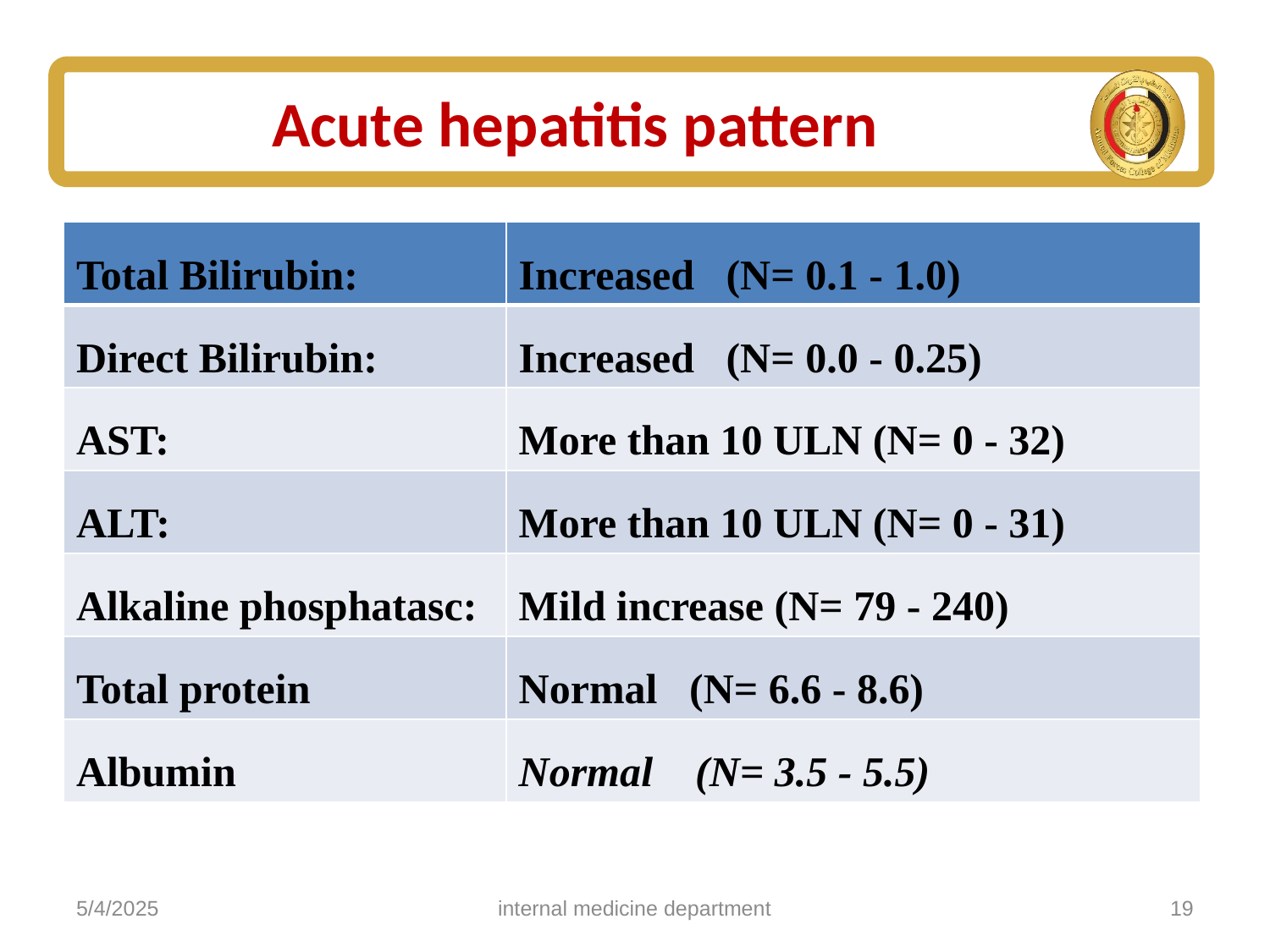

# Acute hepatitis pattern
| Total Bilirubin: | Increased (N= 0.1 - 1.0) |
| --- | --- |
| Direct Bilirubin: | Increased (N= 0.0 - 0.25) |
| AST: | More than 10 ULN (N= 0 - 32) |
| ALT: | More than 10 ULN (N= 0 - 31) |
| Alkaline phosphatasc: | Mild increase (N= 79 - 240) |
| Total protein | Normal (N= 6.6 - 8.6) |
| Albumin | Normal (N= 3.5 - 5.5) |
5/4/2025
internal medicine department
19